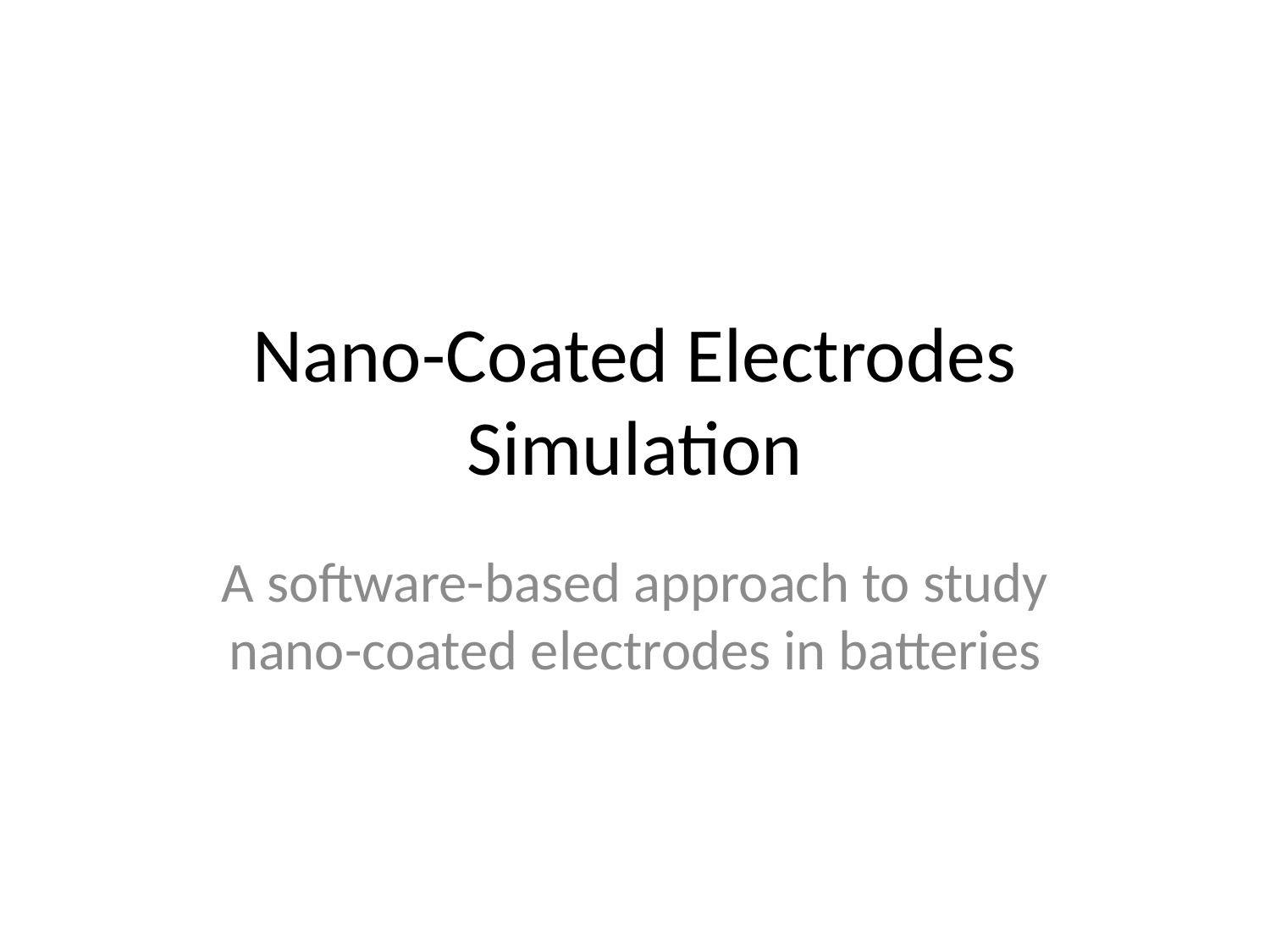

# Nano-Coated Electrodes Simulation
A software-based approach to study nano-coated electrodes in batteries